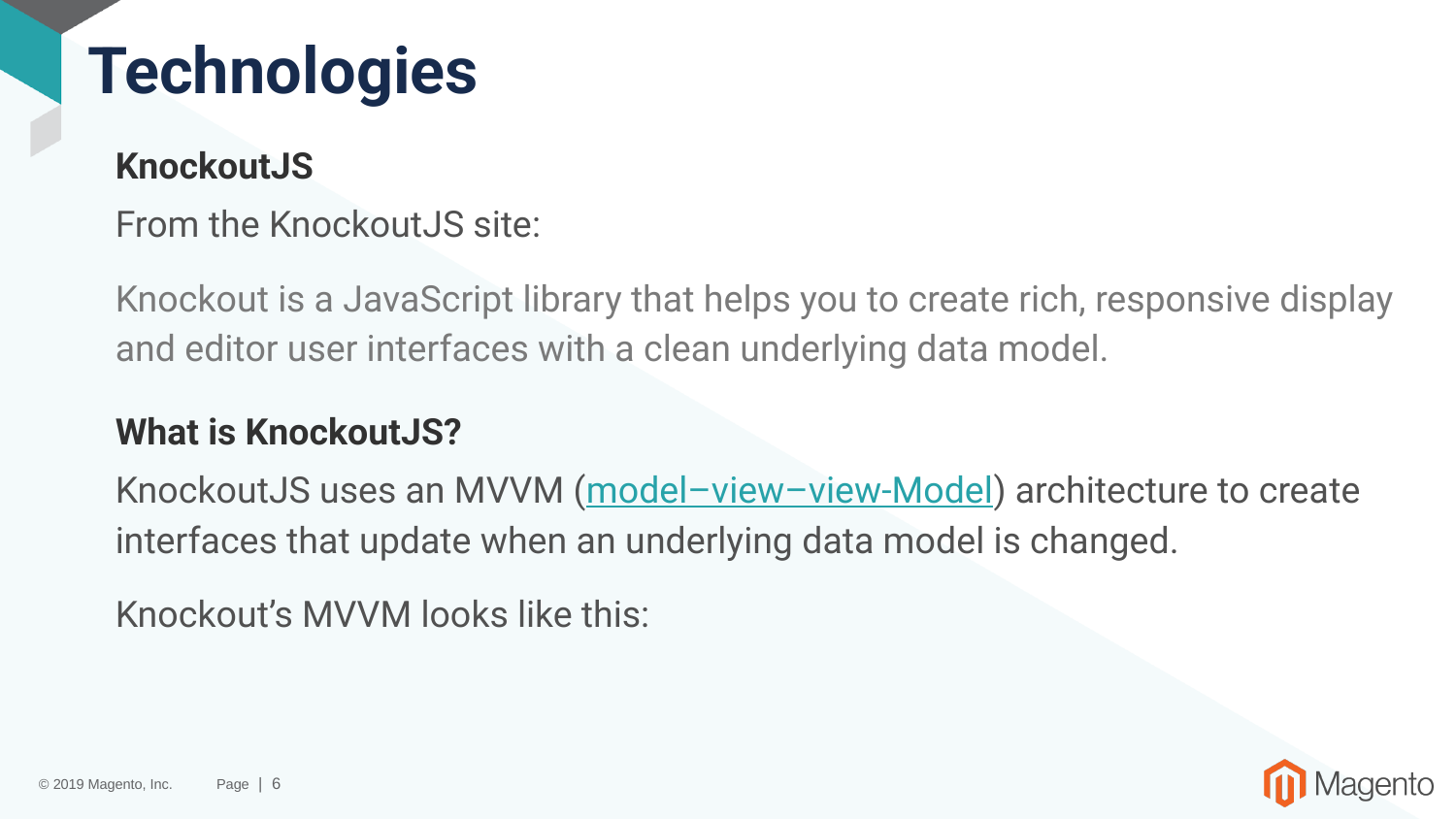

# Technologies
KnockoutJS
From the KnockoutJS site:
Knockout is a JavaScript library that helps you to create rich, responsive display and editor user interfaces with a clean underlying data model.
What is KnockoutJS?
KnockoutJS uses an MVVM (model–view–view-Model) architecture to create interfaces that update when an underlying data model is changed.
Knockout’s MVVM looks like this: